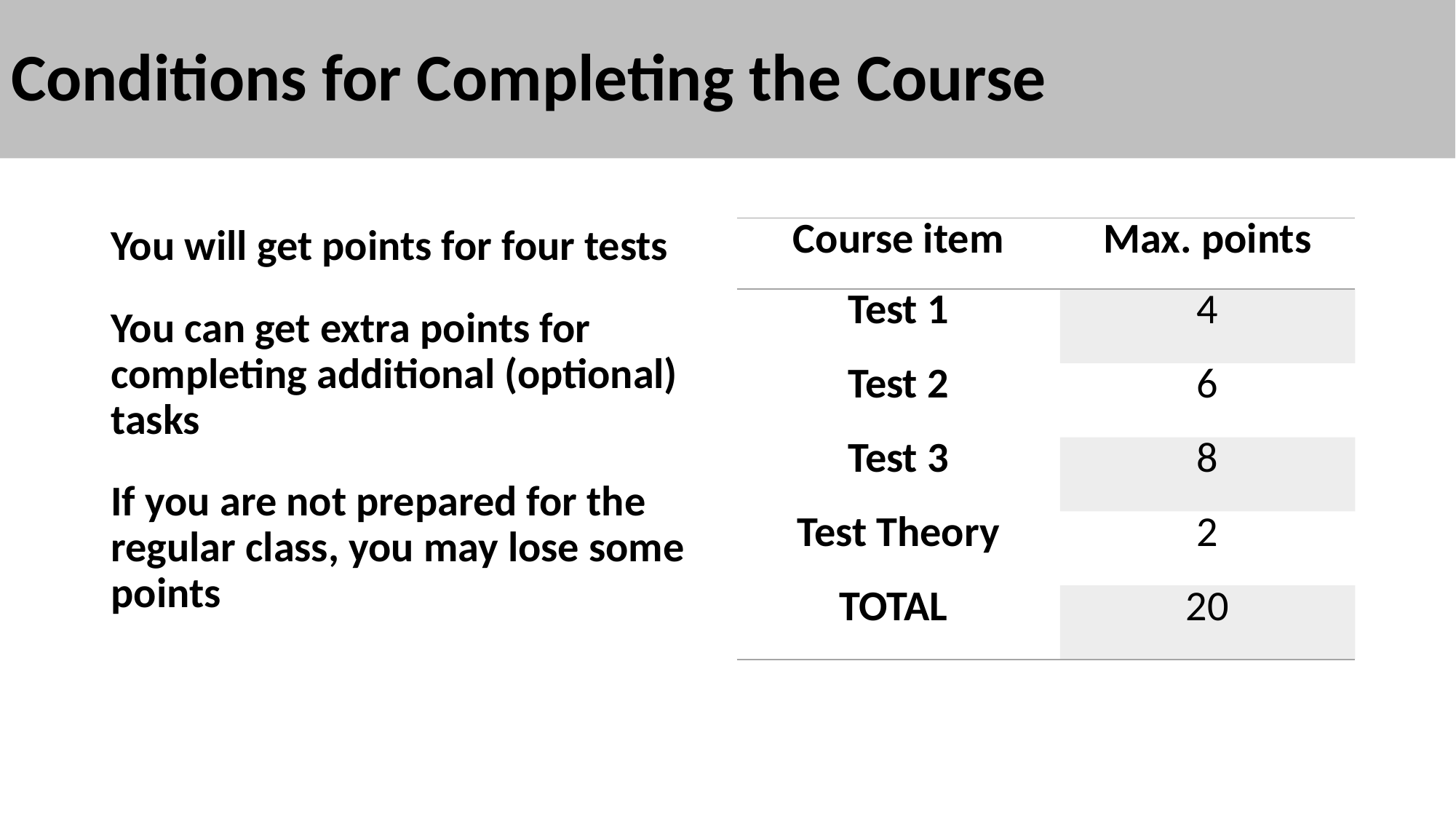

# Conditions for Completing the Course
You will get points for four tests
You can get extra points for completing additional (optional) tasks
If you are not prepared for the regular class, you may lose some points

| Course item | Max. points |
| --- | --- |
| Test 1 | 4 |
| Test 2 | 6 |
| Test 3 | 8 |
| Test Theory | 2 |
| TOTAL | 20 |